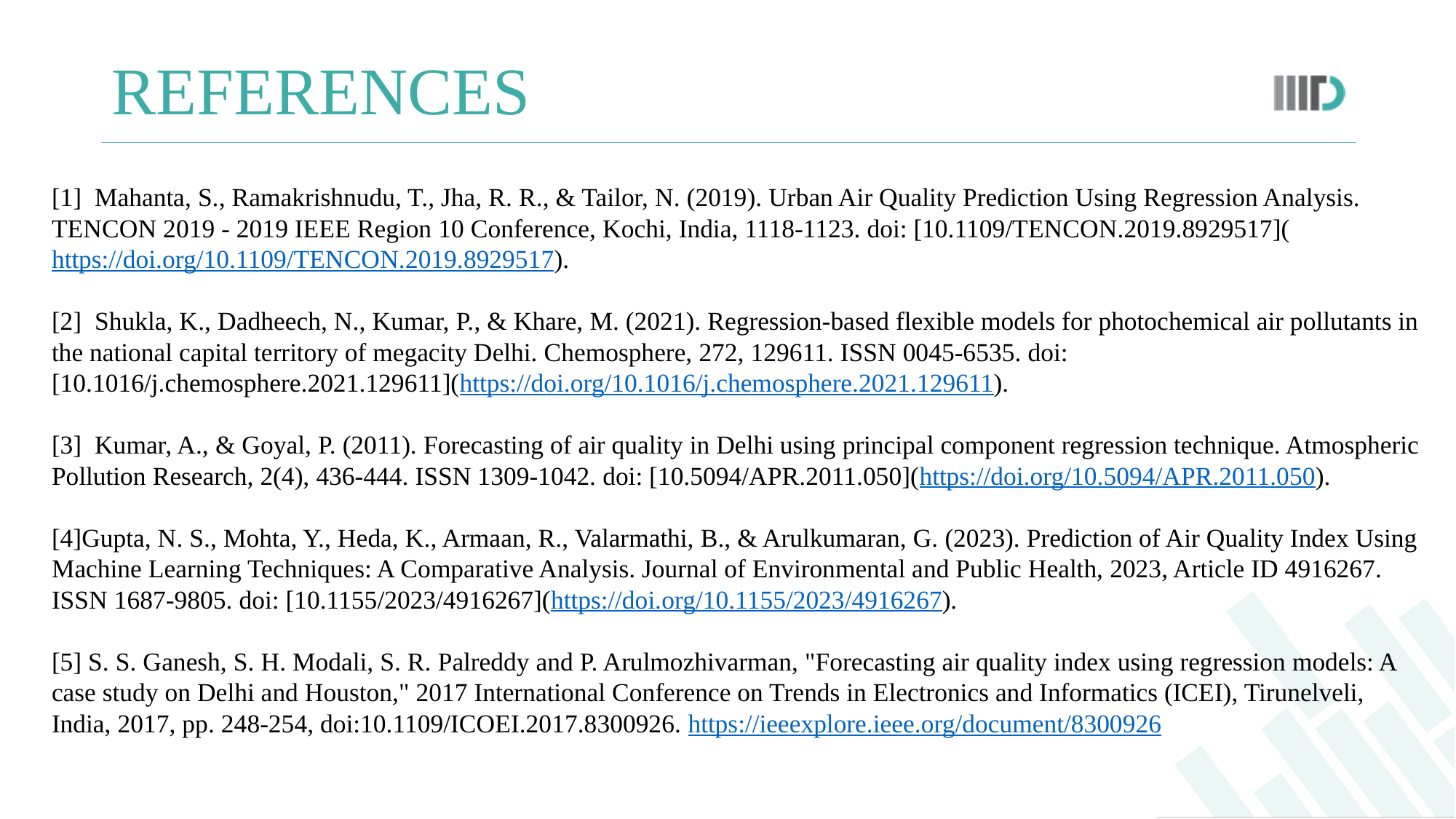

# REFERENCES
[1]  Mahanta, S., Ramakrishnudu, T., Jha, R. R., & Tailor, N. (2019). Urban Air Quality Prediction Using Regression Analysis. TENCON 2019 - 2019 IEEE Region 10 Conference, Kochi, India, 1118-1123. doi: [10.1109/TENCON.2019.8929517](https://doi.org/10.1109/TENCON.2019.8929517).

[2]  Shukla, K., Dadheech, N., Kumar, P., & Khare, M. (2021). Regression-based flexible models for photochemical air pollutants in the national capital territory of megacity Delhi. Chemosphere, 272, 129611. ISSN 0045-6535. doi: [10.1016/j.chemosphere.2021.129611](https://doi.org/10.1016/j.chemosphere.2021.129611).

[3]  Kumar, A., & Goyal, P. (2011). Forecasting of air quality in Delhi using principal component regression technique. Atmospheric Pollution Research, 2(4), 436-444. ISSN 1309-1042. doi: [10.5094/APR.2011.050](https://doi.org/10.5094/APR.2011.050).

[4]Gupta, N. S., Mohta, Y., Heda, K., Armaan, R., Valarmathi, B., & Arulkumaran, G. (2023). Prediction of Air Quality Index Using Machine Learning Techniques: A Comparative Analysis. Journal of Environmental and Public Health, 2023, Article ID 4916267. ISSN 1687-9805. doi: [10.1155/2023/4916267](https://doi.org/10.1155/2023/4916267).

[5] S. S. Ganesh, S. H. Modali, S. R. Palreddy and P. Arulmozhivarman, "Forecasting air quality index using regression models: A case study on Delhi and Houston," 2017 International Conference on Trends in Electronics and Informatics (ICEI), Tirunelveli, India, 2017, pp. 248-254, doi:10.1109/ICOEI.2017.8300926. https://ieeexplore.ieee.org/document/8300926